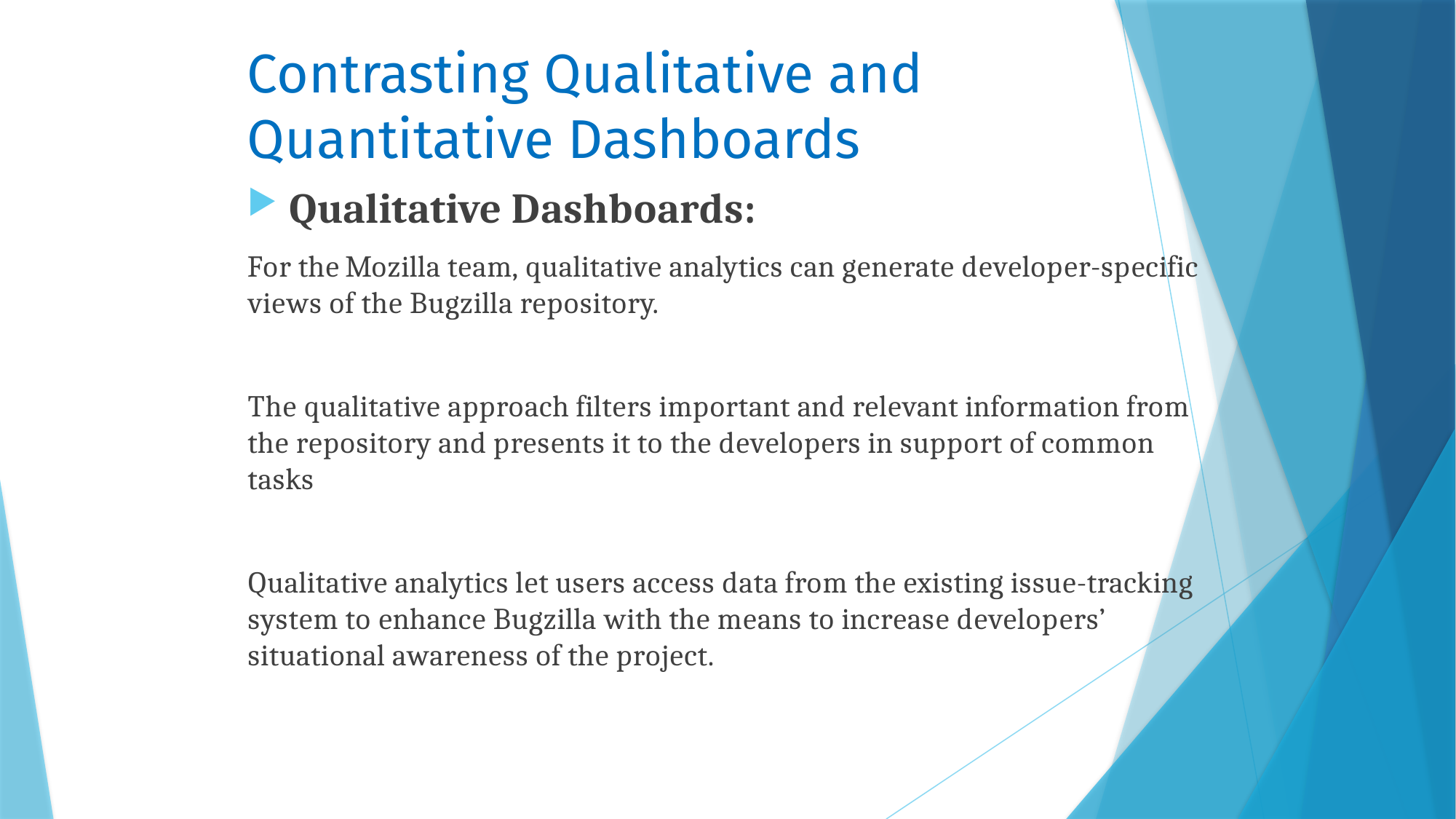

# Contrasting Qualitative and Quantitative Dashboards
Qualitative Dashboards:
For the Mozilla team, qualitative analytics can generate developer-specific views of the Bugzilla repository.

The qualitative approach filters important and relevant information from the repository and presents it to the developers in support of common tasks

Qualitative analytics let users access data from the existing issue-tracking system to enhance Bugzilla with the means to increase developers’ situational awareness of the project.